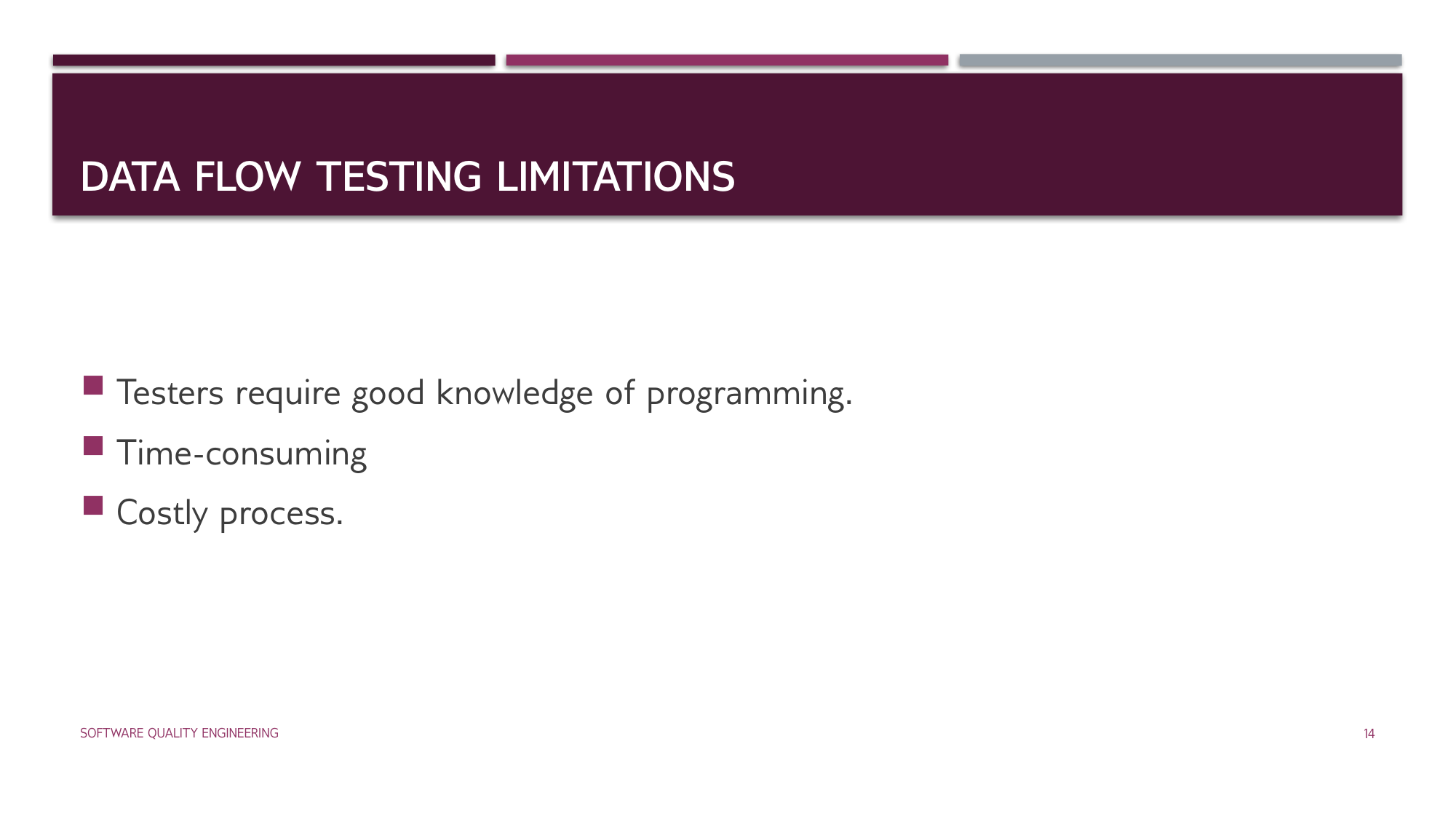

# Data Flow Testing Limitations
Testers require good knowledge of programming.
Time-consuming
Costly process.

Software Quality Engineering
14